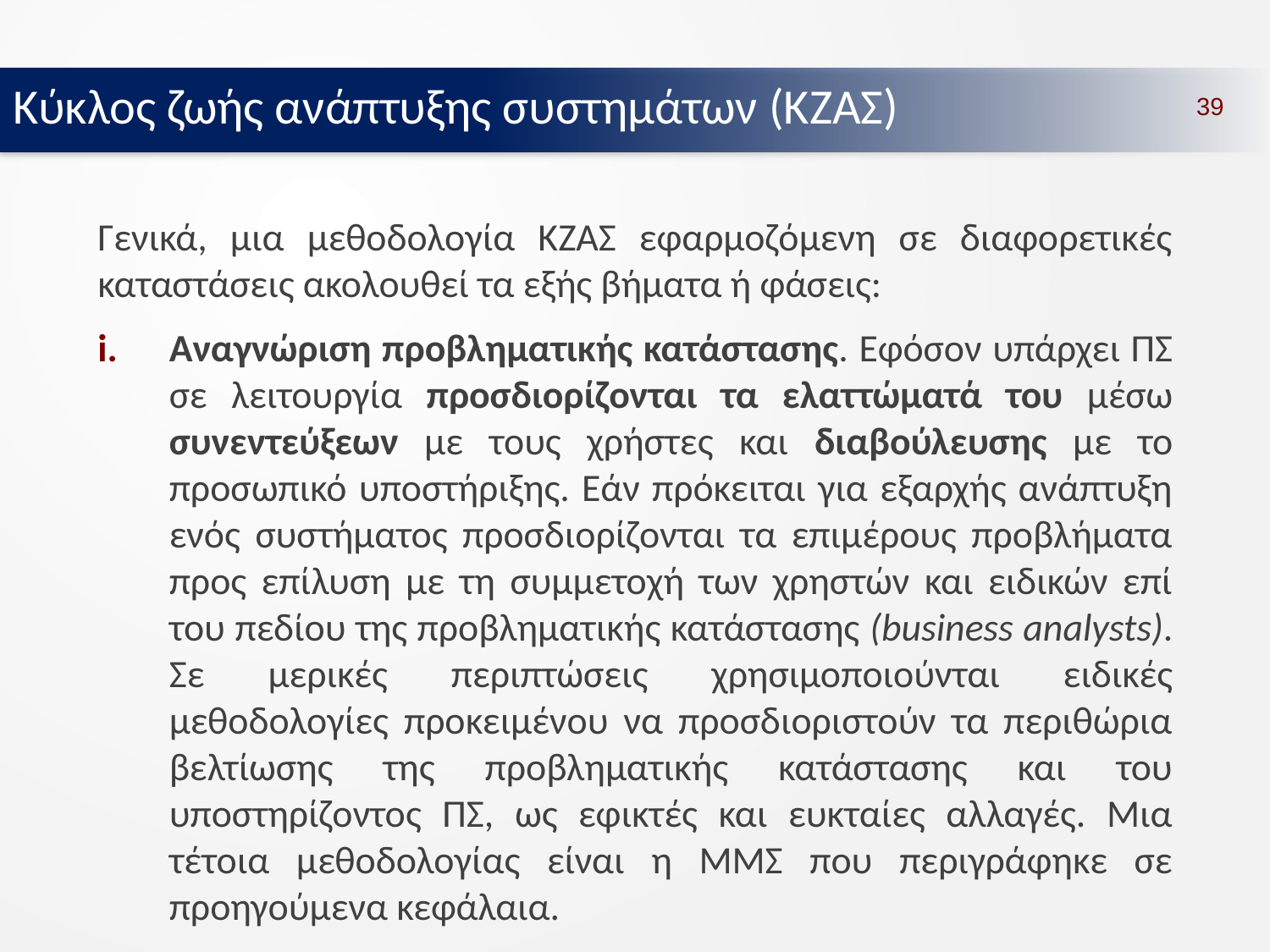

Κύκλος ζωής ανάπτυξης συστημάτων (ΚΖΑΣ)
39
Γενικά, μια μεθοδολογία ΚΖΑΣ εφαρμοζόμενη σε διαφορετικές καταστάσεις ακολουθεί τα εξής βήματα ή φάσεις:
Αναγνώριση προβληματικής κατάστασης. Εφόσον υπάρχει ΠΣ σε λειτουργία προσδιορίζονται τα ελαττώματά του μέσω συνεντεύξεων με τους χρήστες και διαβούλευσης με το προσωπικό υποστήριξης. Εάν πρόκειται για εξαρχής ανάπτυξη ενός συστήματος προσδιορίζονται τα επιμέρους προβλήματα προς επίλυση με τη συμμετοχή των χρηστών και ειδικών επί του πεδίου της προβληματικής κατάστασης (business analysts). Σε μερικές περιπτώσεις χρησιμοποιούνται ειδικές μεθοδολογίες προκειμένου να προσδιοριστούν τα περιθώρια βελτίωσης της προβληματικής κατάστασης και του υποστηρίζοντος ΠΣ, ως εφικτές και ευκταίες αλλαγές. Μια τέτοια μεθοδολογίας είναι η ΜΜΣ που περιγράφηκε σε προηγούμενα κεφάλαια.